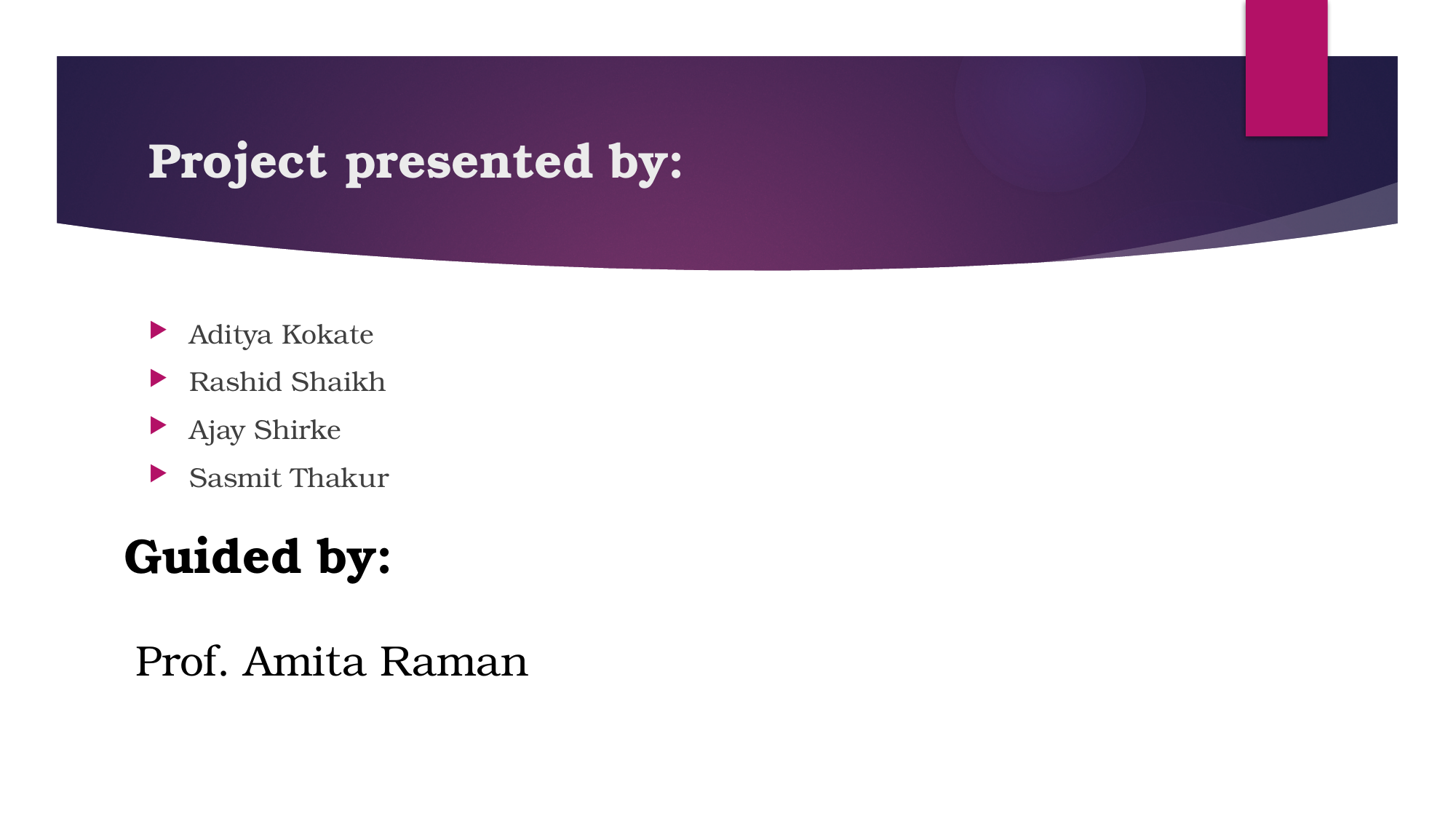

# Project presented by:
Aditya Kokate
Rashid Shaikh
Ajay Shirke
Sasmit Thakur
Guided by:
Prof. Amita Raman